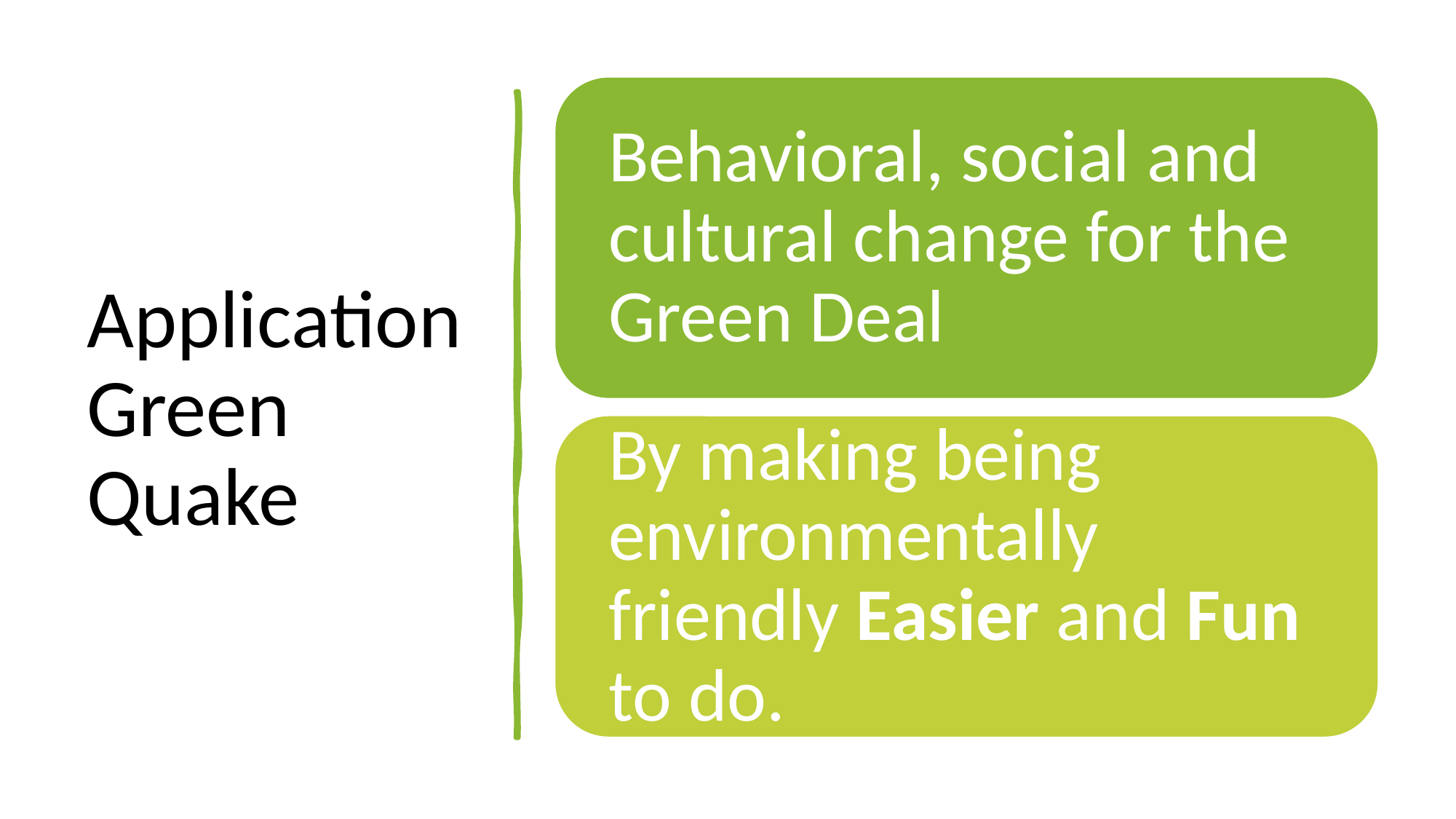

Behavioral, social and cultural change for the Green Deal
By making being environmentally friendly Easier and Fun to do.
# Application Green Quake